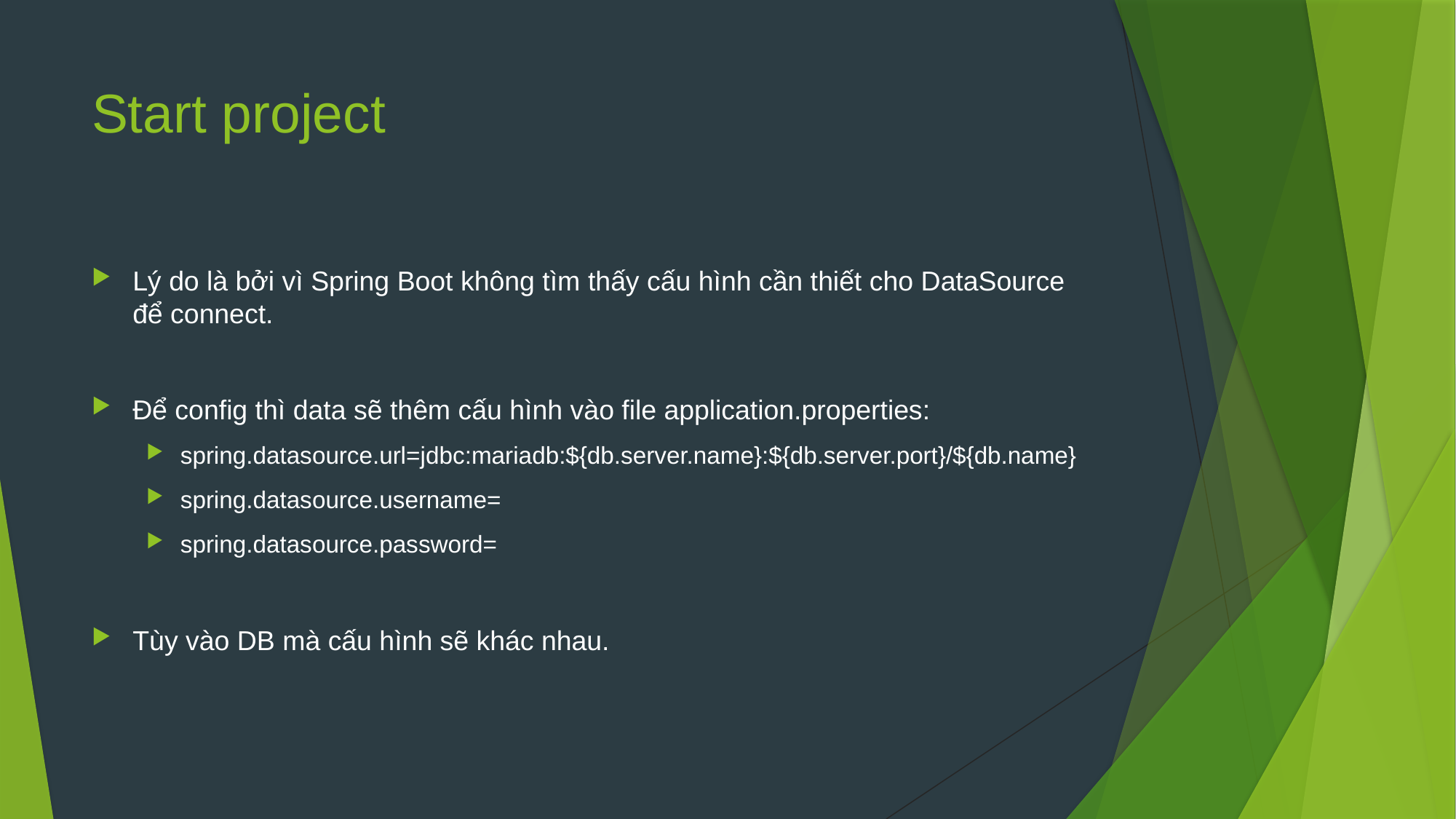

# Start project
Lý do là bởi vì Spring Boot không tìm thấy cấu hình cần thiết cho DataSource để connect.

Để config thì data sẽ thêm cấu hình vào file application.properties:
spring.datasource.url=jdbc:mariadb:${db.server.name}:${db.server.port}/${db.name}
spring.datasource.username=
spring.datasource.password=

Tùy vào DB mà cấu hình sẽ khác nhau.